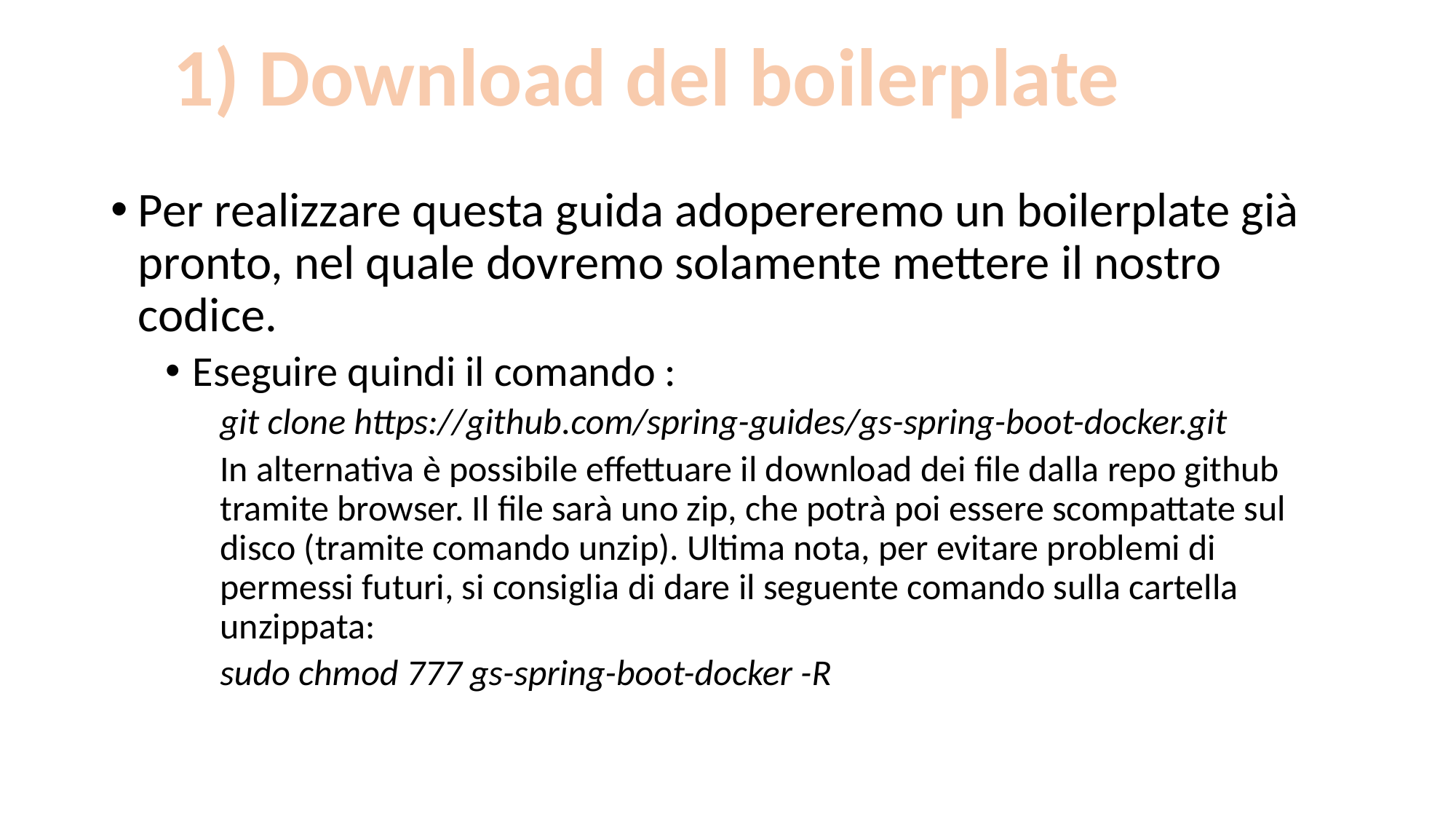

1) Download del boilerplate
Per realizzare questa guida adopereremo un boilerplate già pronto, nel quale dovremo solamente mettere il nostro codice.
Eseguire quindi il comando :
git clone https://github.com/spring-guides/gs-spring-boot-docker.git
In alternativa è possibile effettuare il download dei file dalla repo github tramite browser. Il file sarà uno zip, che potrà poi essere scompattate sul disco (tramite comando unzip). Ultima nota, per evitare problemi di permessi futuri, si consiglia di dare il seguente comando sulla cartella unzippata:
sudo chmod 777 gs-spring-boot-docker -R